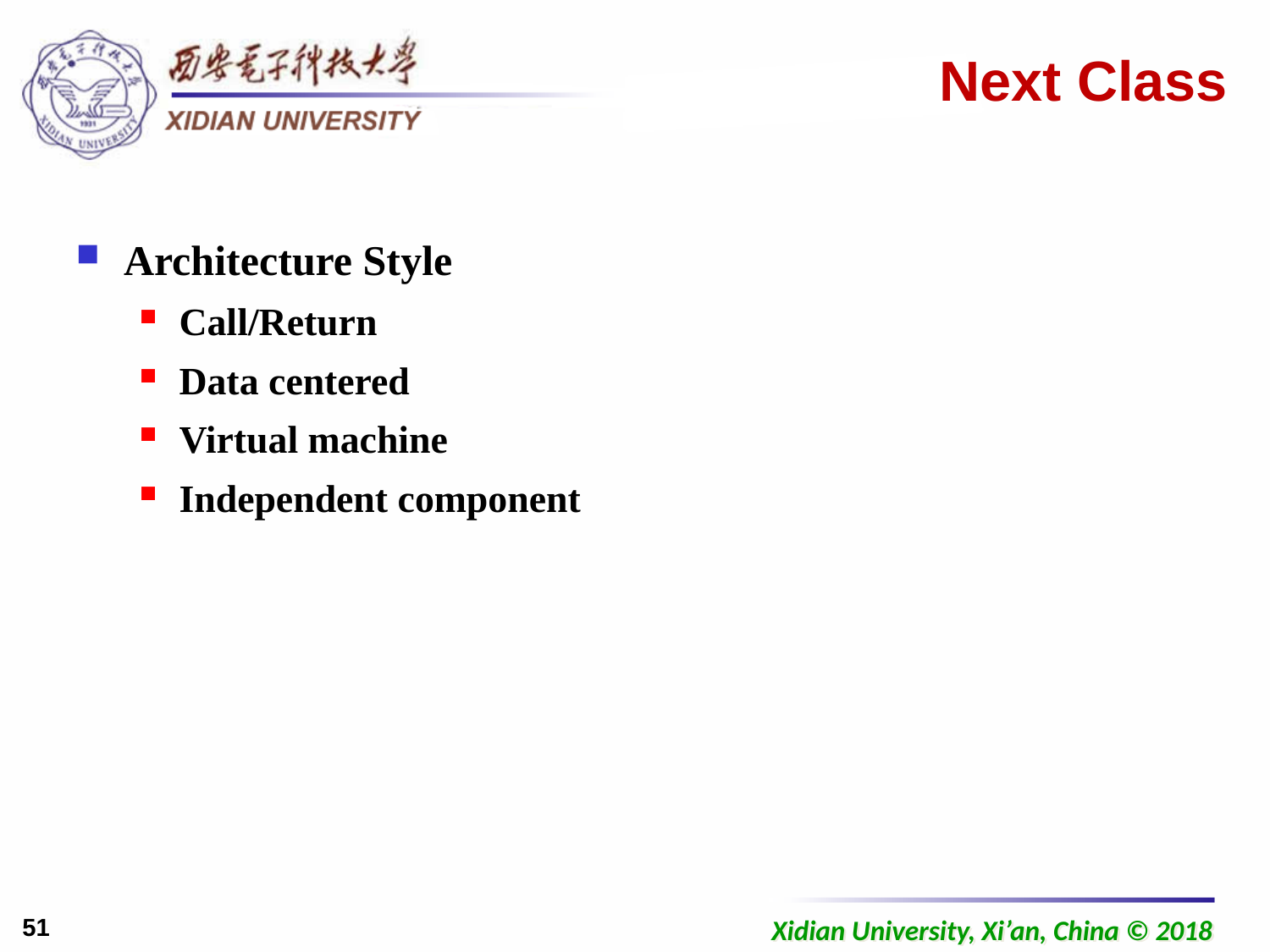

# Next Class
Architecture Style
Call/Return
Data centered
Virtual machine
Independent component